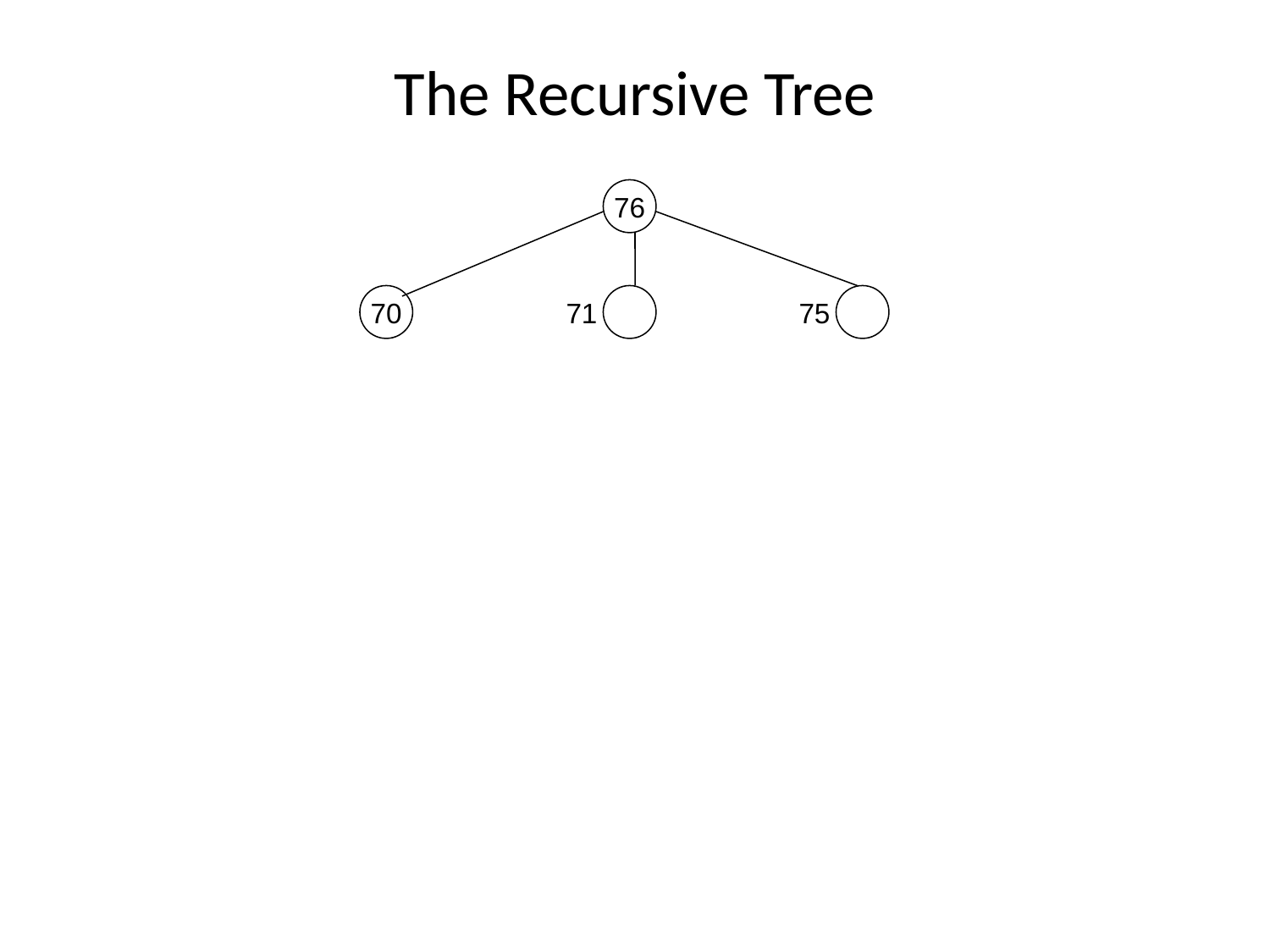

# The Recursive Tree
76

70
71
75